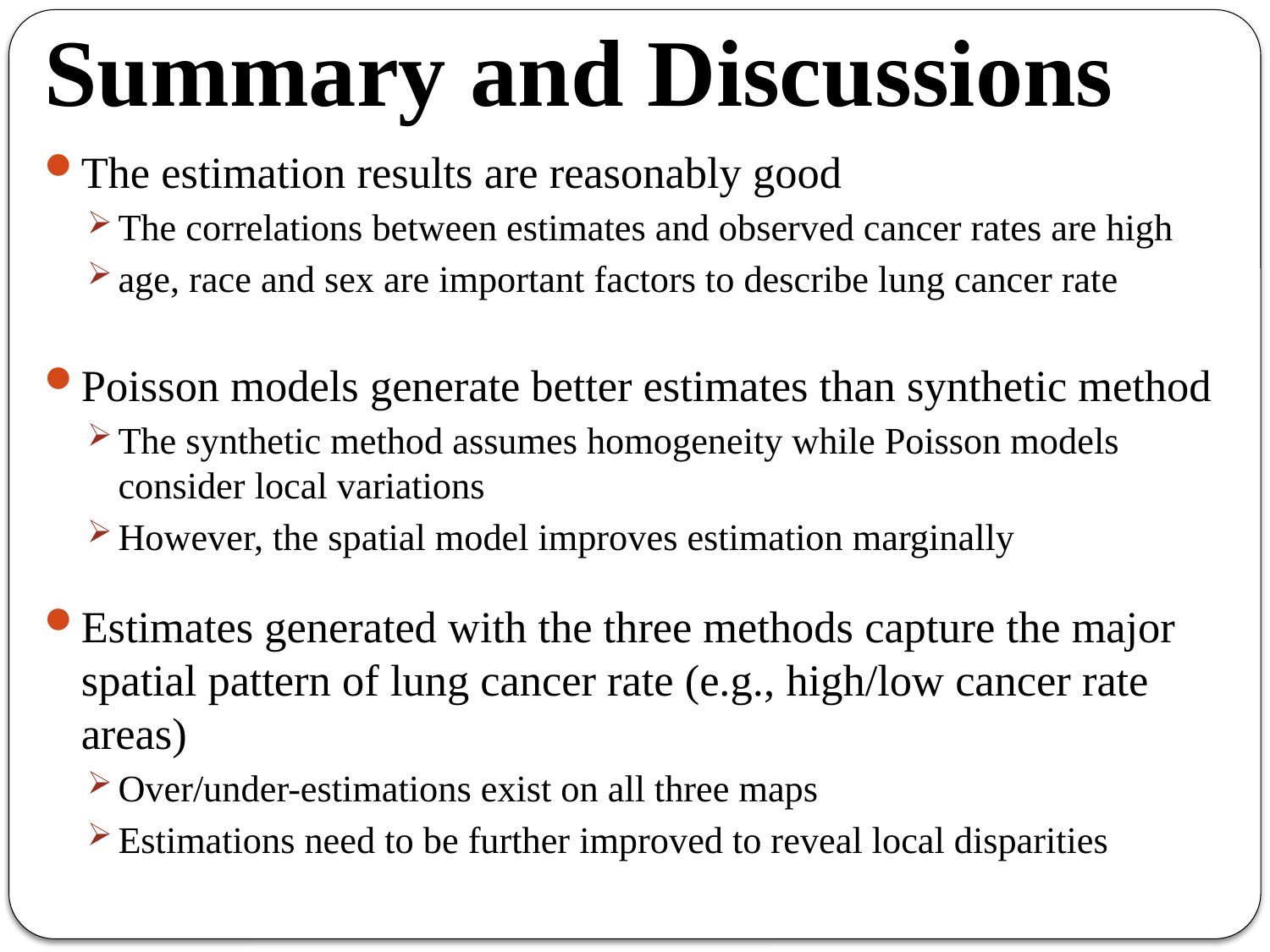

# Summary and Discussions
The estimation results are reasonably good
The correlations between estimates and observed cancer rates are high
age, race and sex are important factors to describe lung cancer rate

Poisson models generate better estimates than synthetic method
The synthetic method assumes homogeneity while Poisson models consider local variations
However, the spatial model improves estimation marginally

Estimates generated with the three methods capture the major spatial pattern of lung cancer rate (e.g., high/low cancer rate areas)
Over/under-estimations exist on all three maps
Estimations need to be further improved to reveal local disparities